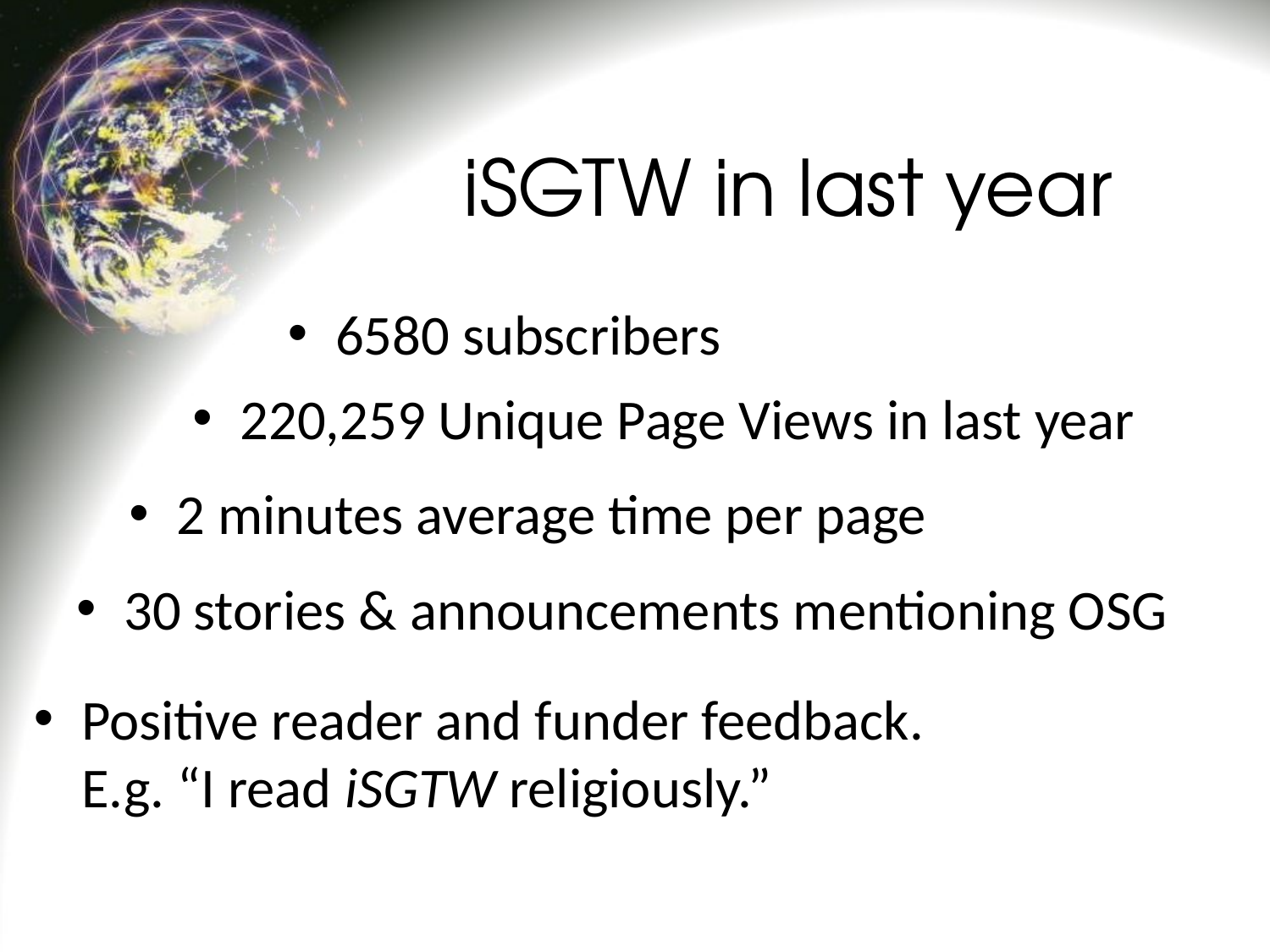

# iSGTW in last year
6580 subscribers

220,259 Unique Page Views in last year

2 minutes average time per page

30 stories & announcements mentioning OSG
Positive reader and funder feedback.
E.g. “I read iSGTW religiously.”